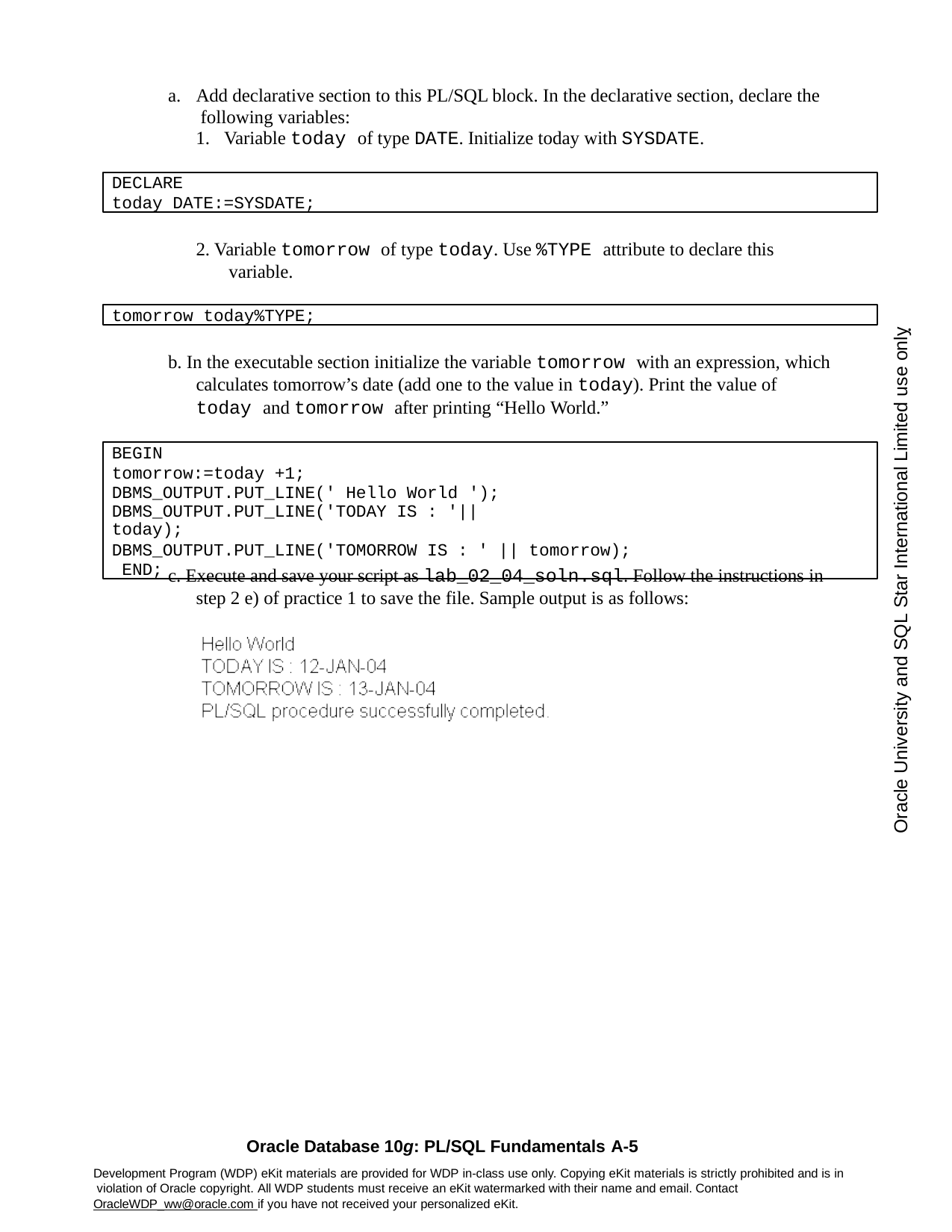

Add declarative section to this PL/SQL block. In the declarative section, declare the  following variables:
Variable today of type DATE. Initialize today with SYSDATE.
DECLARE
today DATE:=SYSDATE;
2. Variable tomorrow of type today. Use %TYPE attribute to declare this  variable.
tomorrow today%TYPE;
Oracle University and SQL Star International Limited use onlyฺ
b. In the executable section initialize the variable tomorrow with an expression, which  calculates tomorrow’s date (add one to the value in today). Print the value of  today and tomorrow after printing “Hello World.”
BEGIN
tomorrow:=today +1;  DBMS_OUTPUT.PUT_LINE(' Hello World ');
DBMS_OUTPUT.PUT_LINE('TODAY IS : '|| today);
DBMS_OUTPUT.PUT_LINE('TOMORROW IS : ' || tomorrow);  END;
c. Execute and save your script as lab_02_04_soln.sql. Follow the instructions in  step 2 e) of practice 1 to save the file. Sample output is as follows:

Oracle Database 10g: PL/SQL Fundamentals A-5
Development Program (WDP) eKit materials are provided for WDP in-class use only. Copying eKit materials is strictly prohibited and is in  violation of Oracle copyright. All WDP students must receive an eKit watermarked with their name and email. Contact  OracleWDP_ww@oracle.com if you have not received your personalized eKit.